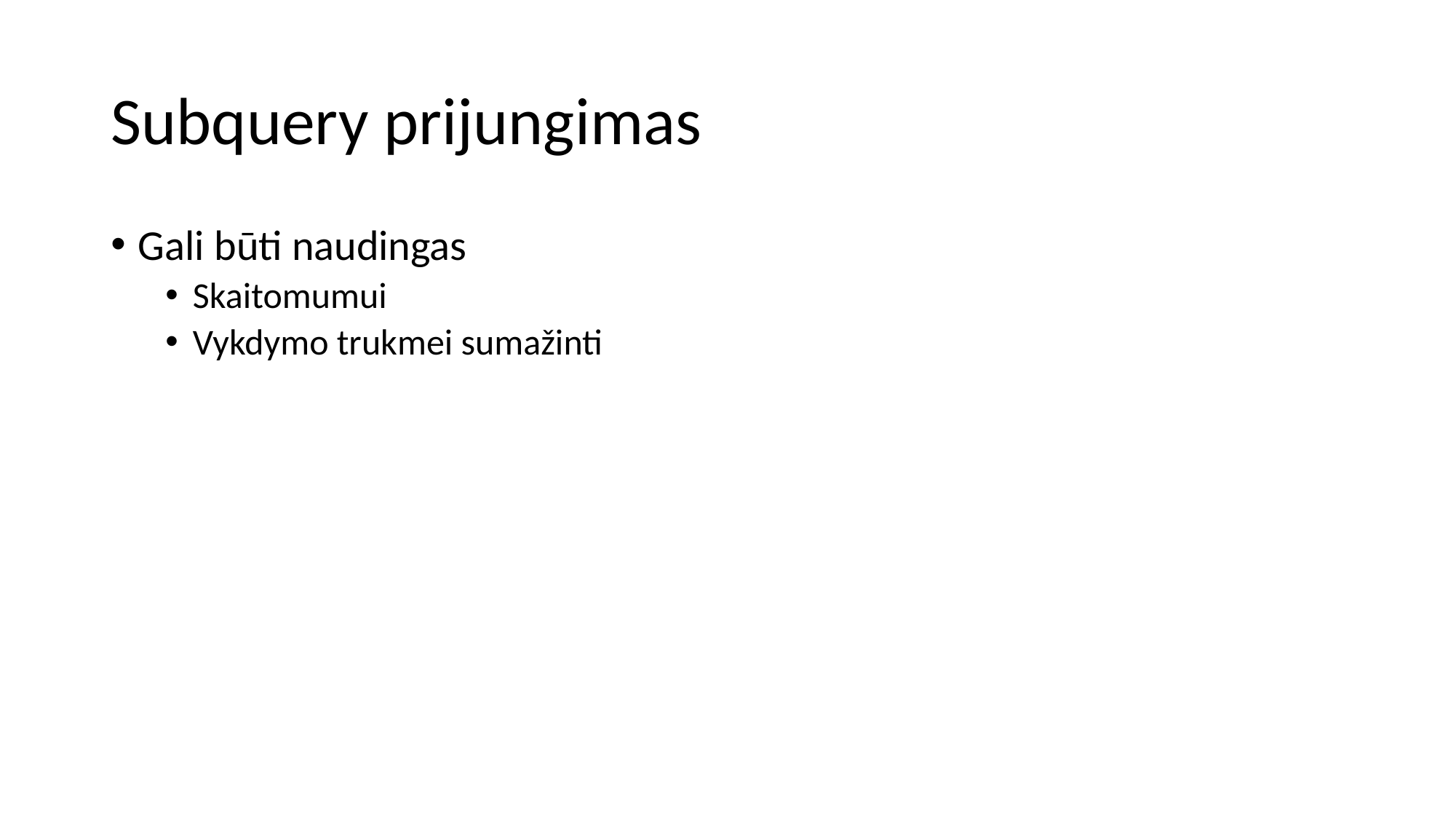

# Subquery prijungimas
Gali būti naudingas
Skaitomumui
Vykdymo trukmei sumažinti